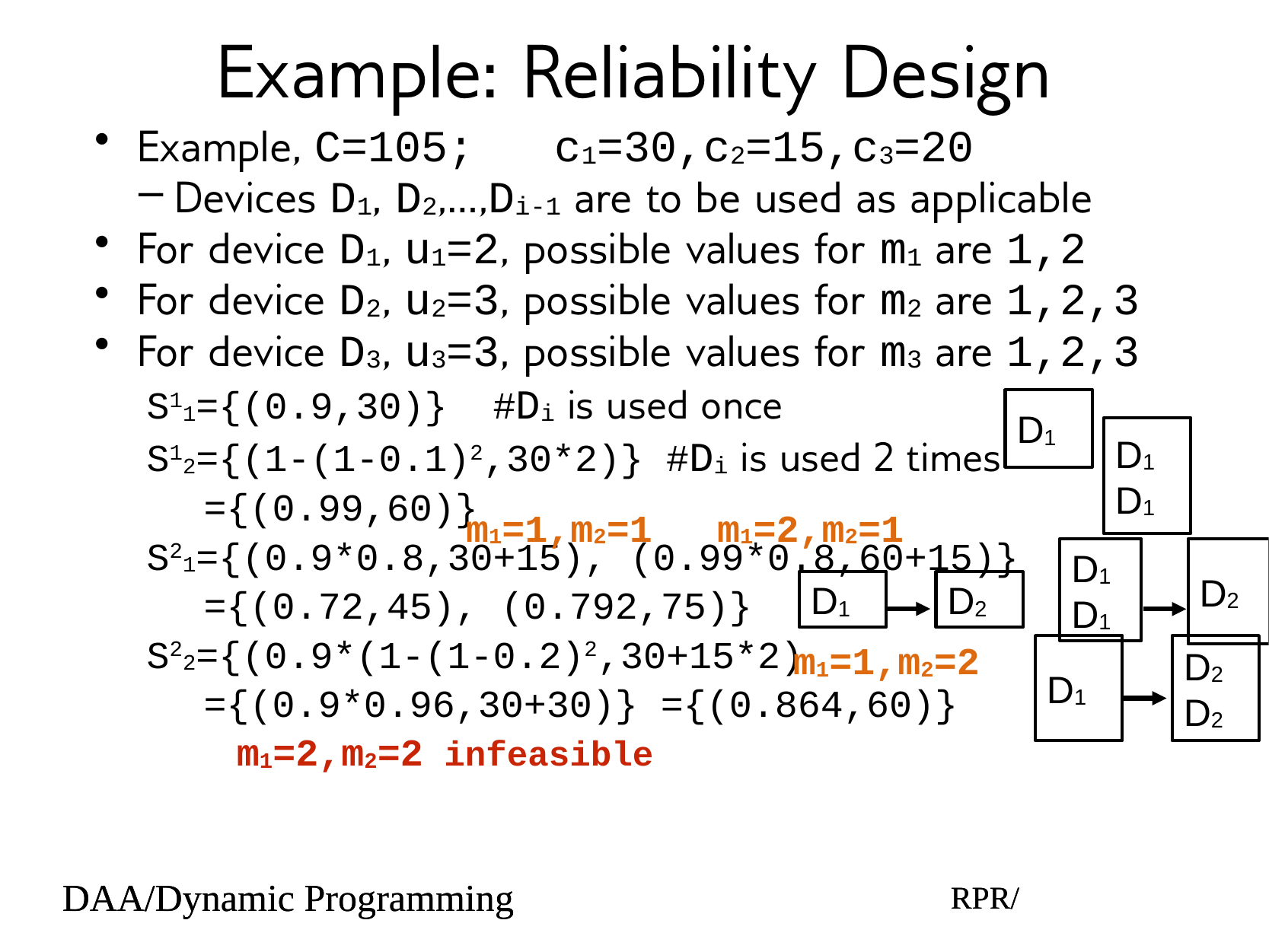

# Example: Reliability Design
Example, C=105;   c1=30,c2=15,c3=20
Devices D1, D2,…,Di-1 are to be used as applicable
For device D1, u1=2, possible values for m1 are 1,2
For device D2, u2=3, possible values for m2 are 1,2,3
For device D3, u3=3, possible values for m3 are 1,2,3
S11={(0.9,30)}  #Di is used once
S12={(1-(1-0.1)2,30*2)} #Di is used 2 times
={(0.99,60)}
S21={(0.9*0.8,30+15), (0.99*0.8,60+15)}
={(0.72,45), (0.792,75)}
S22={(0.9*(1-(1-0.2)2,30+15*2)
={(0.9*0.96,30+30)} ={(0.864,60)}
D1
D1
D1
m1=1,m2=1
m1=2,m2=1
D1
D1
D2

D1
D2

m1=1,m2=2
D1
D2
D2

m1=2,m2=2 infeasible
DAA/Dynamic Programming
RPR/
12